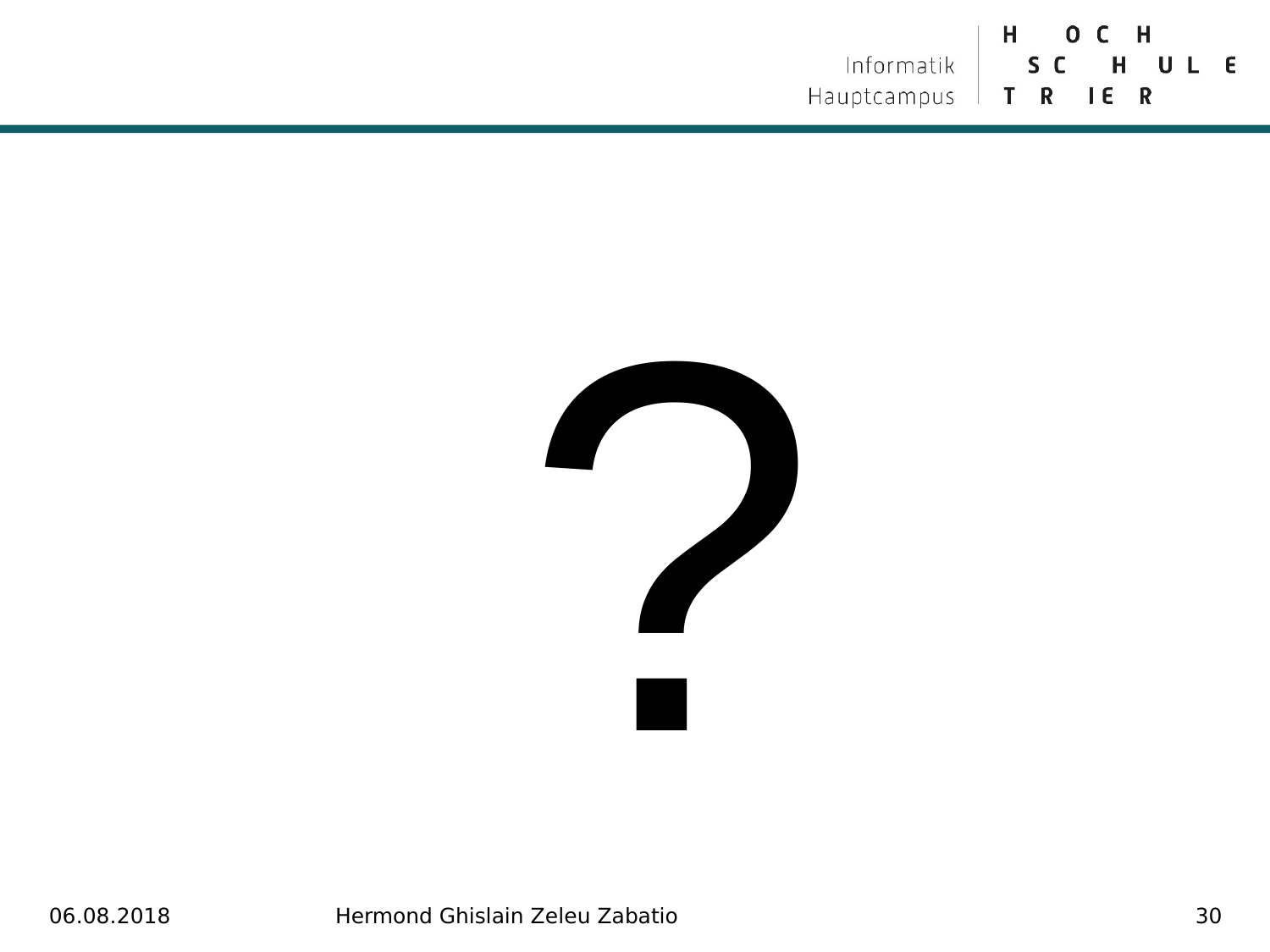

#

?

06.08.2018
Hermond Ghislain Zeleu Zabatio
30